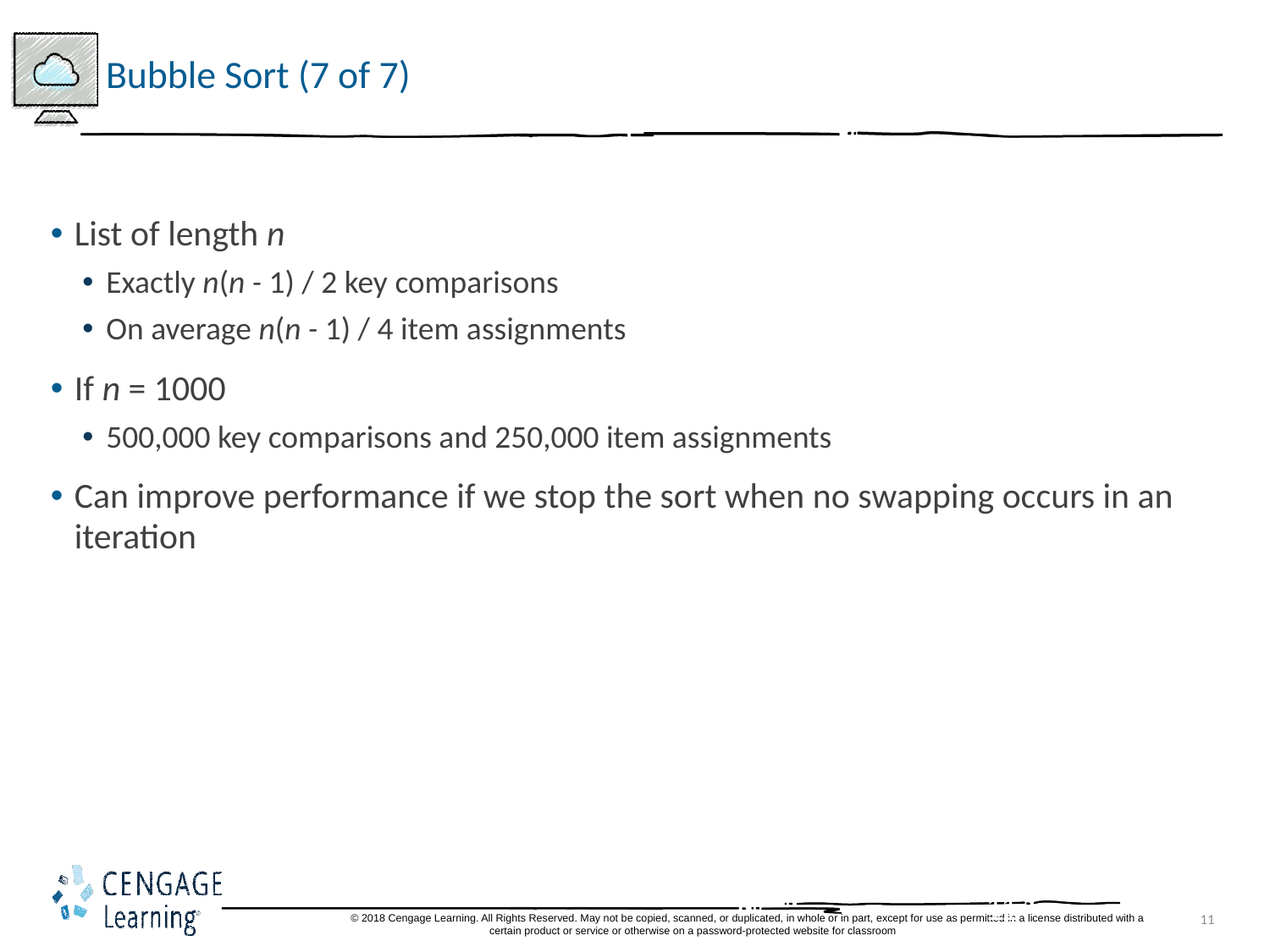

# Bubble Sort (7 of 7)
List of length n
Exactly n(n - 1) / 2 key comparisons
On average n(n - 1) / 4 item assignments
If n = 1000
500,000 key comparisons and 250,000 item assignments
Can improve performance if we stop the sort when no swapping occurs in an iteration
11
C++ Programming: Fro© 2018 Cengage Learning. All Rights Reserved. May not be copied, scanned, or duplicated, in whole or in part, except for use as permitted in a license distributed with a certain product or service or otherwise on a password-protected website for classroom
m Problem Analysis to Program Design, Seventh Edition